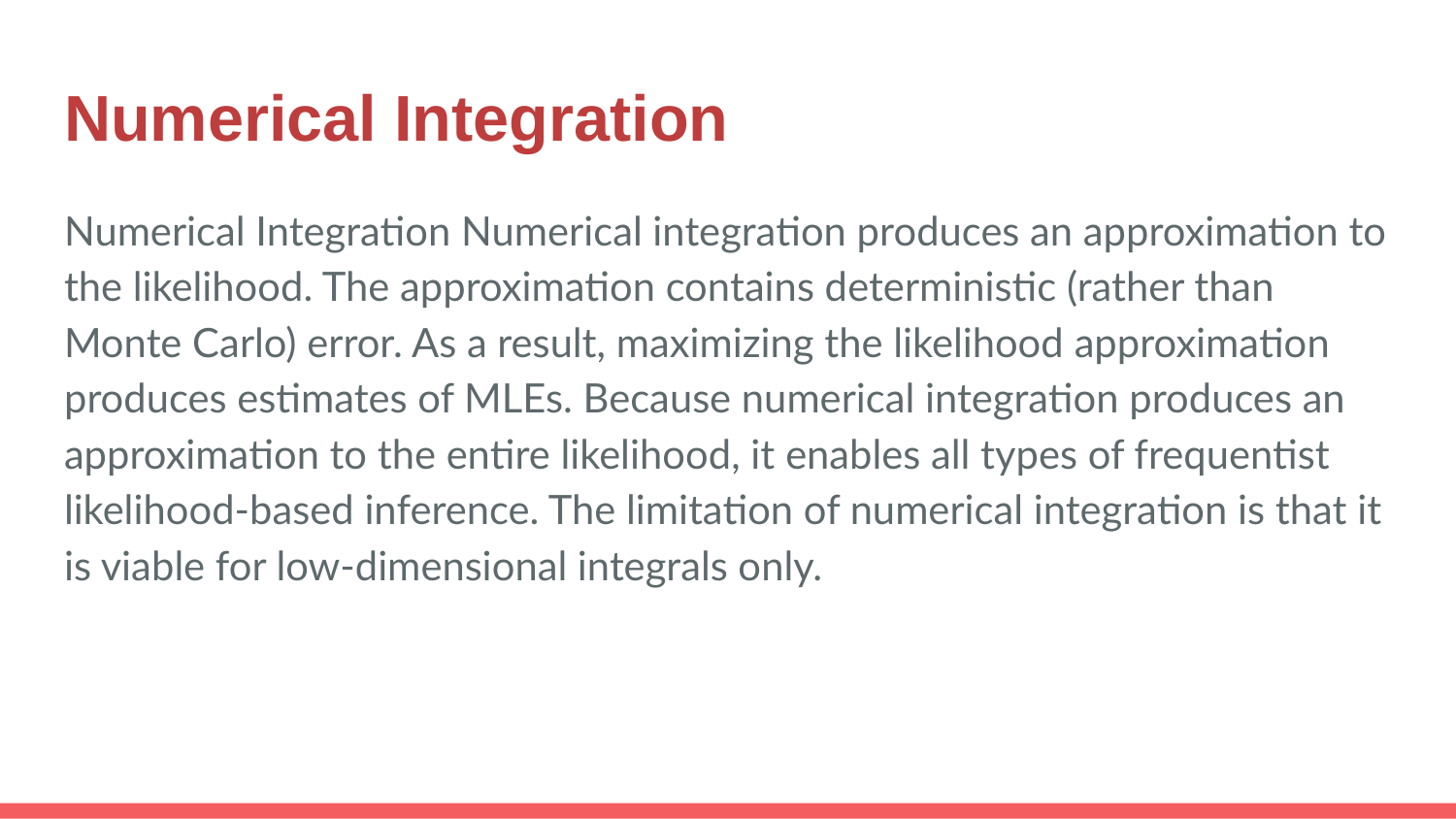

# Numerical Integration
Numerical Integration Numerical integration produces an approximation to the likelihood. The approximation contains deterministic (rather than Monte Carlo) error. As a result, maximizing the likelihood approximation produces estimates of MLEs. Because numerical integration produces an approximation to the entire likelihood, it enables all types of frequentist likelihood-based inference. The limitation of numerical integration is that it is viable for low-dimensional integrals only.